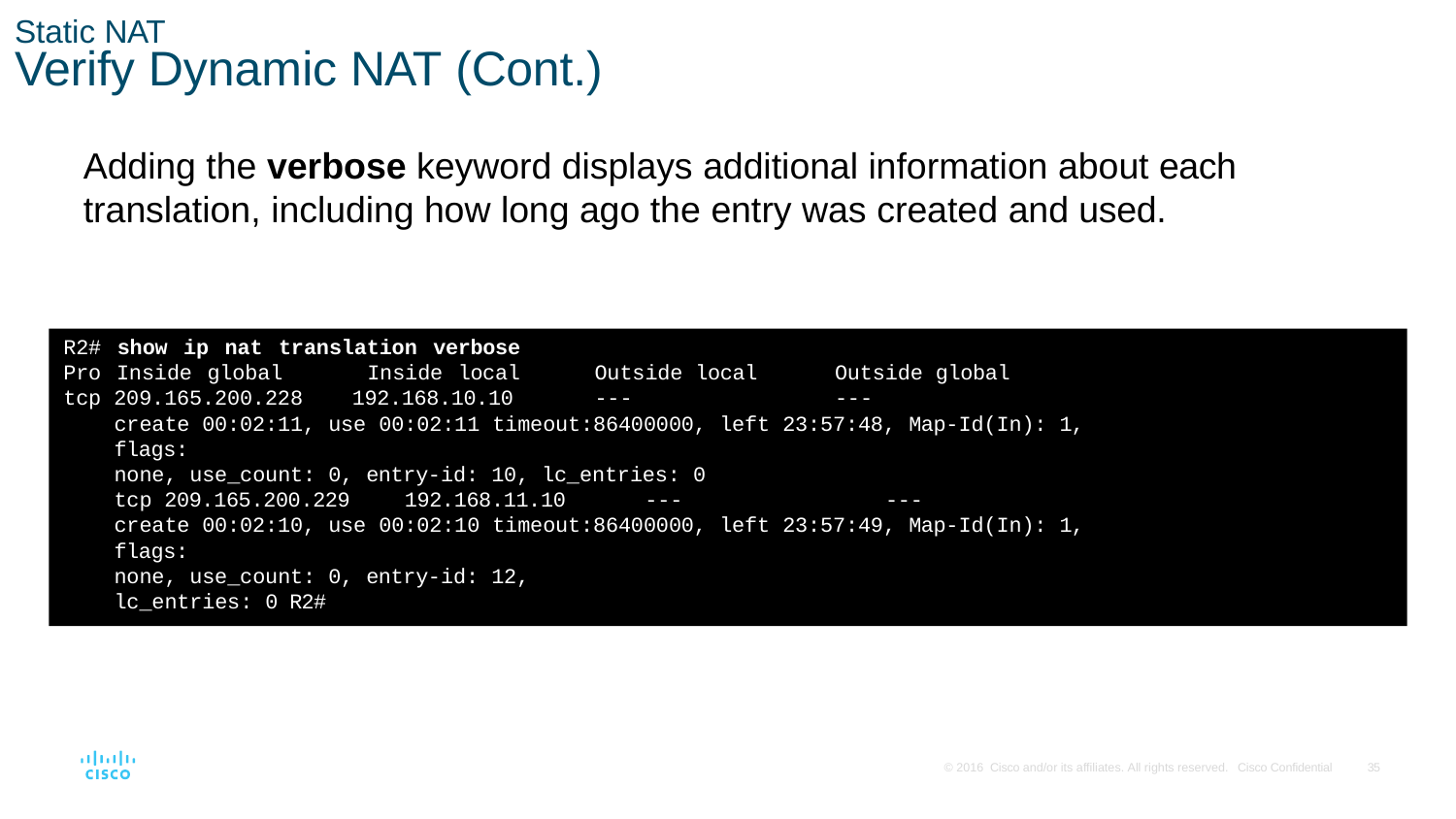

Static NAT
# Verify Dynamic NAT (Cont.)
Adding the verbose keyword displays additional information about each
translation, including how long ago the entry was created and used.

R2# show ip nat translation verbose Pro Inside global    Inside local tcp 209.165.200.228   192.168.10.10
Outside local
---
Outside global
---
create 00:02:11, use 00:02:11 timeout:86400000, left 23:57:48, Map-Id(In): 1, flags:
none, use_count: 0, entry-id: 10, lc_entries: 0
tcp 209.165.200.229	192.168.11.10	---	---
create 00:02:10, use 00:02:10 timeout:86400000, left 23:57:49, Map-Id(In): 1, flags:
none, use_count: 0, entry-id: 12, lc_entries: 0 R2#
© 2016 Cisco and/or its affiliates. All rights reserved. Cisco Confidential
35